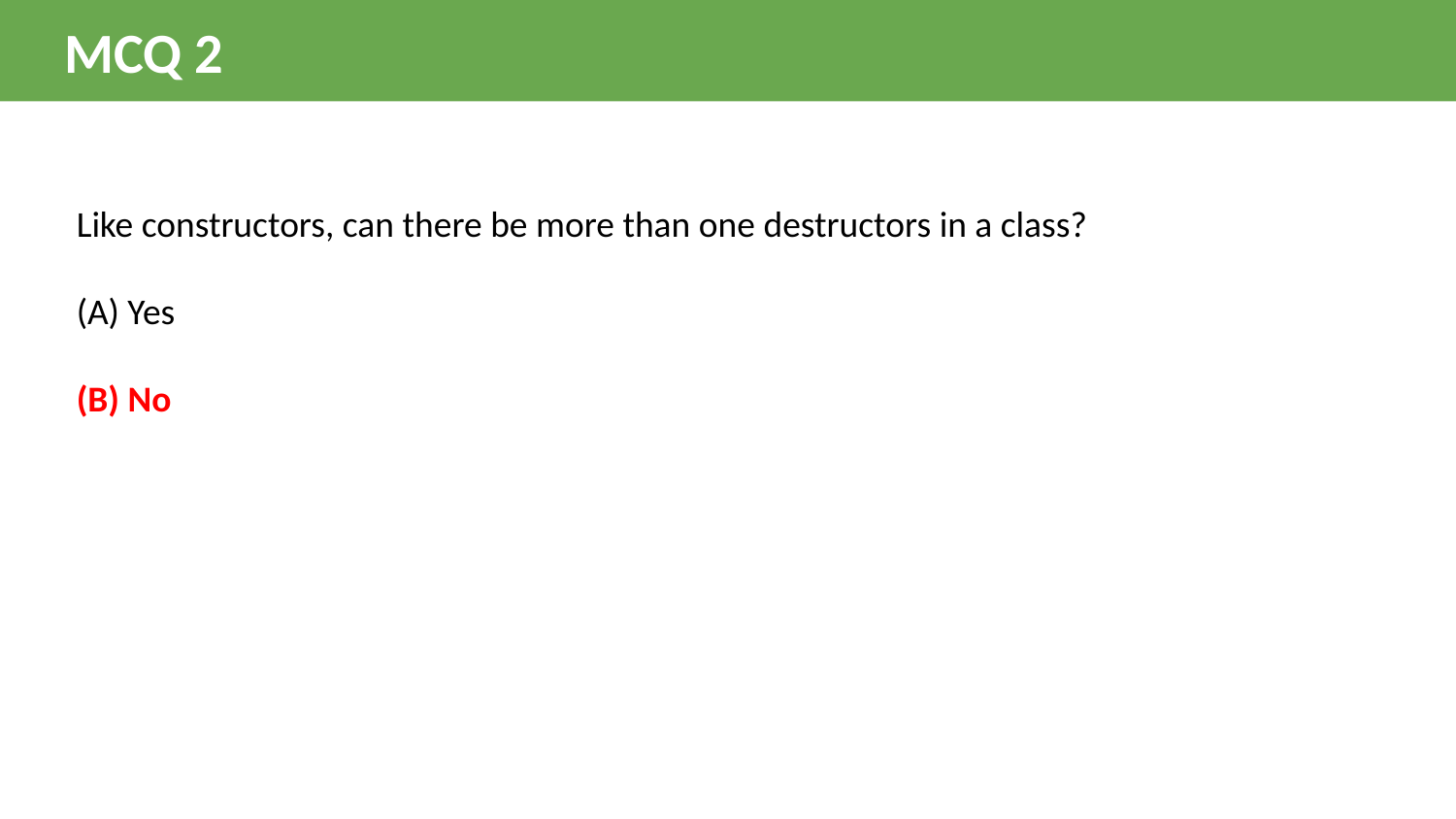

MCQ 2

Like constructors, can there be more than one destructors in a class?
(A) Yes
(B) No